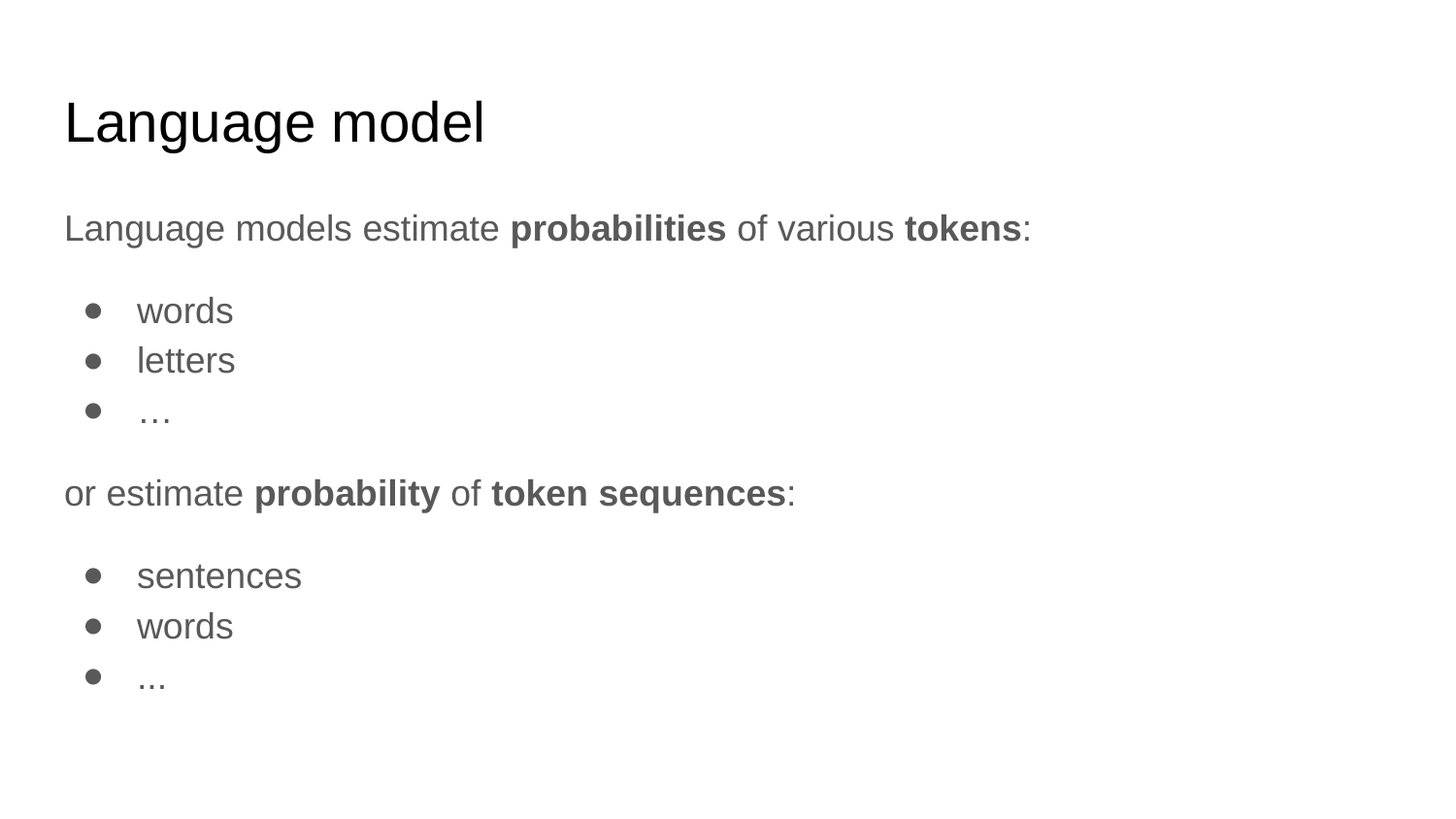

# Language model
Language models estimate probabilities of various tokens:
words
letters
…
or estimate probability of token sequences:
sentences
words
...